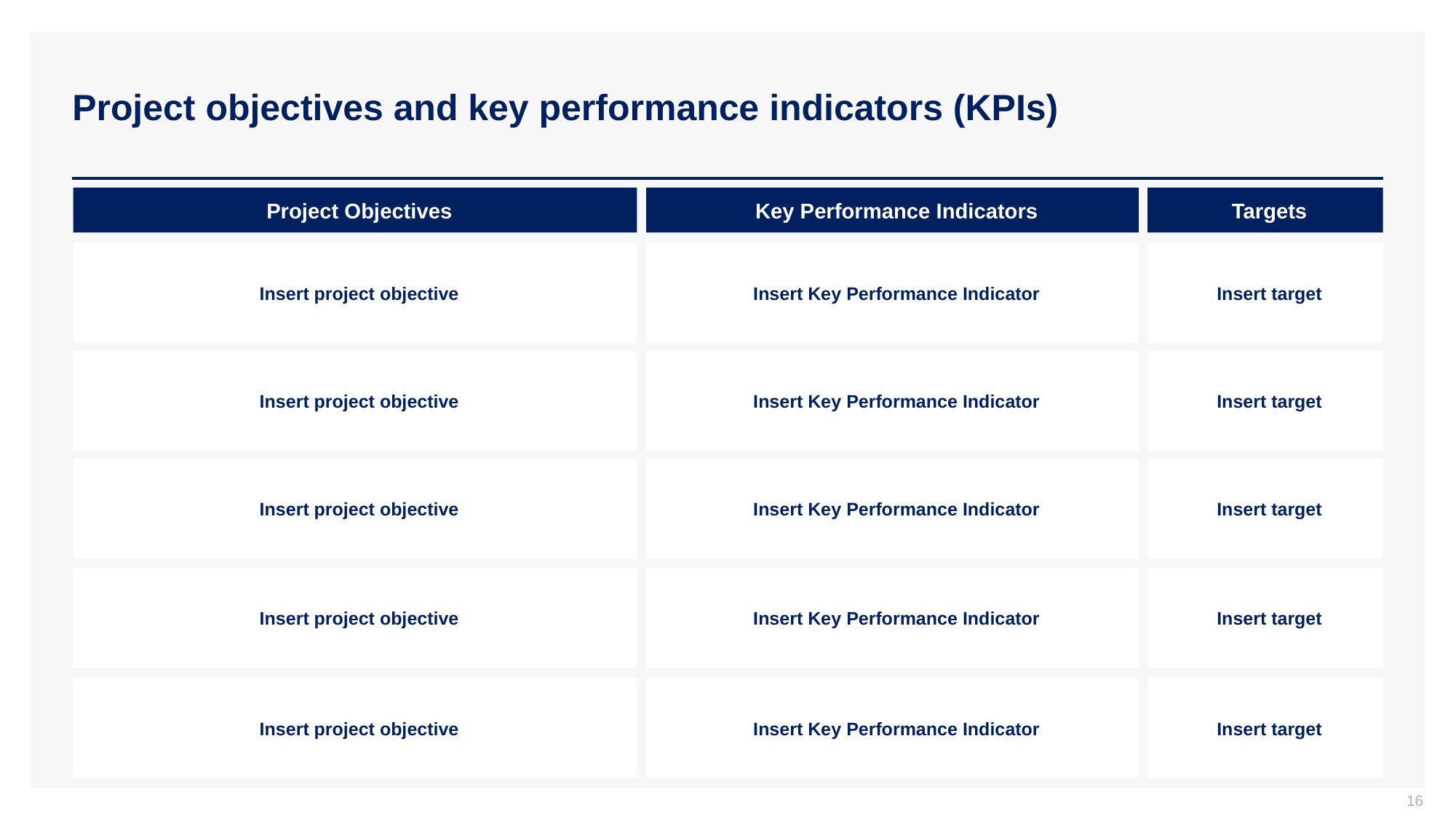

# Project objectives and key performance indicators (KPIs)
Project Objectives
Key Performance Indicators
Targets
Insert project objective
Insert Key Performance Indicator
Insert target
Insert project objective
Insert Key Performance Indicator
Insert target
Insert project objective
Insert Key Performance Indicator
Insert target
Insert project objective
Insert Key Performance Indicator
Insert target
Insert project objective
Insert Key Performance Indicator
Insert target
16